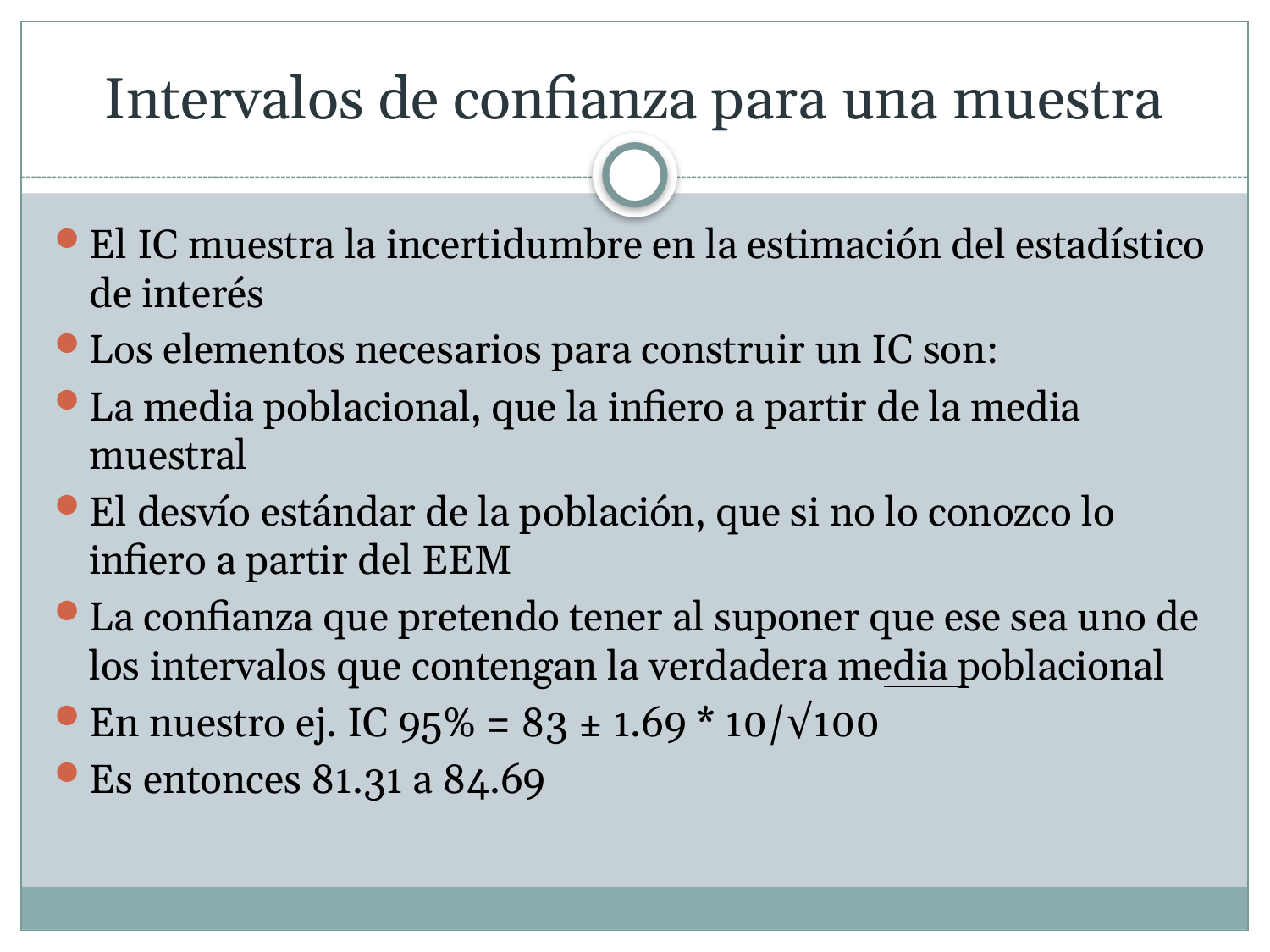

# Intervalos de confianza para una muestra
El IC muestra la incertidumbre en la estimación del estadístico de interés
Los elementos necesarios para construir un IC son:
La media poblacional, que la infiero a partir de la media muestral
El desvío estándar de la población, que si no lo conozco lo infiero a partir del EEM
La confianza que pretendo tener al suponer que ese sea uno de los intervalos que contengan la verdadera media poblacional
En nuestro ej. IC 95% = 83 ± 1.69 * 10/√100
Es entonces 81.31 a 84.69